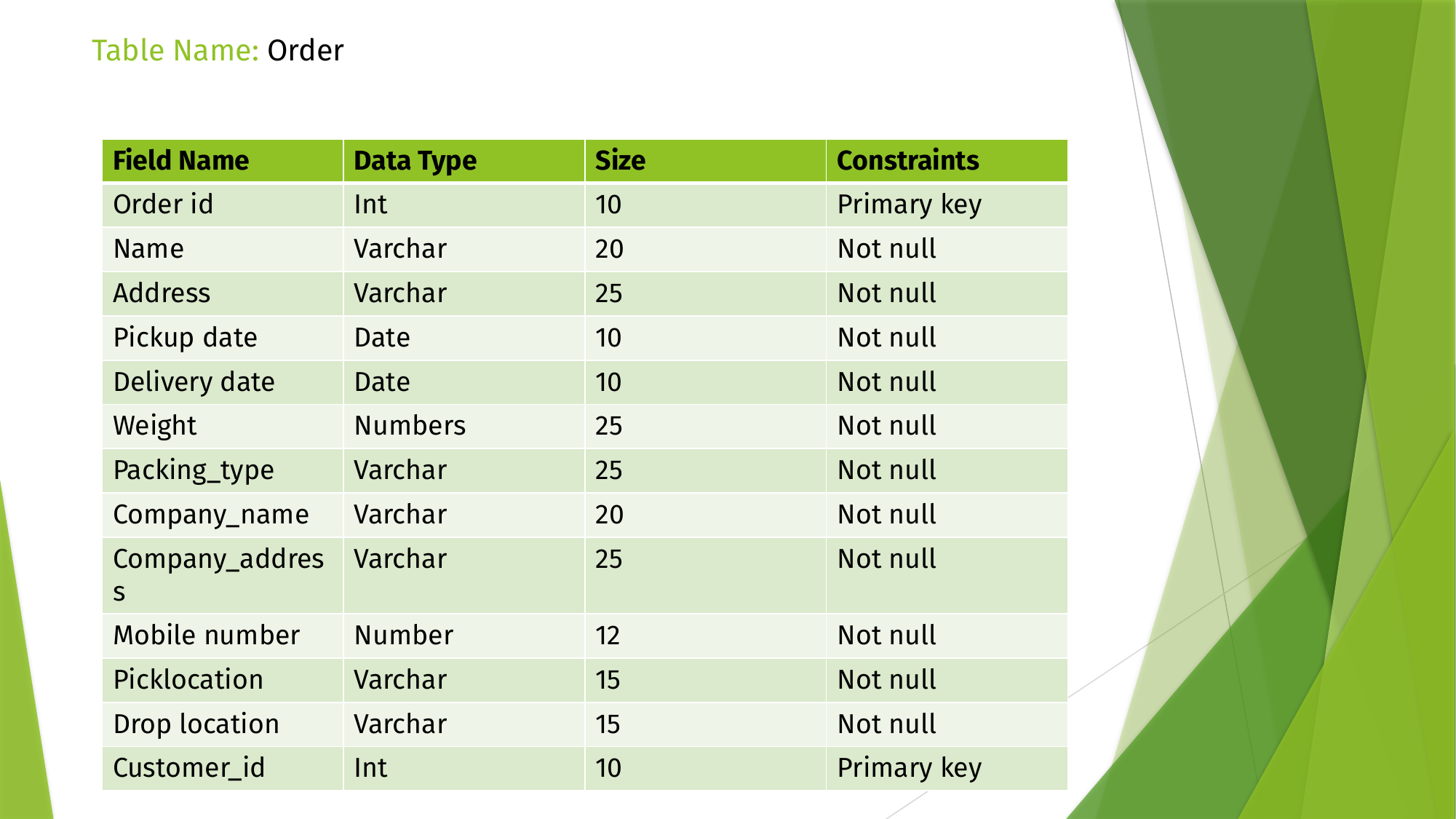

# Table Name: Order
| Field Name | Data Type | Size | Constraints |
| --- | --- | --- | --- |
| Order id | Int | 10 | Primary key |
| Name | Varchar | 20 | Not null |
| Address | Varchar | 25 | Not null |
| Pickup date | Date | 10 | Not null |
| Delivery date | Date | 10 | Not null |
| Weight | Numbers | 25 | Not null |
| Packing\_type | Varchar | 25 | Not null |
| Company\_name | Varchar | 20 | Not null |
| Company\_address | Varchar | 25 | Not null |
| Mobile number | Number | 12 | Not null |
| Picklocation | Varchar | 15 | Not null |
| Drop location | Varchar | 15 | Not null |
| Customer\_id | Int | 10 | Primary key |